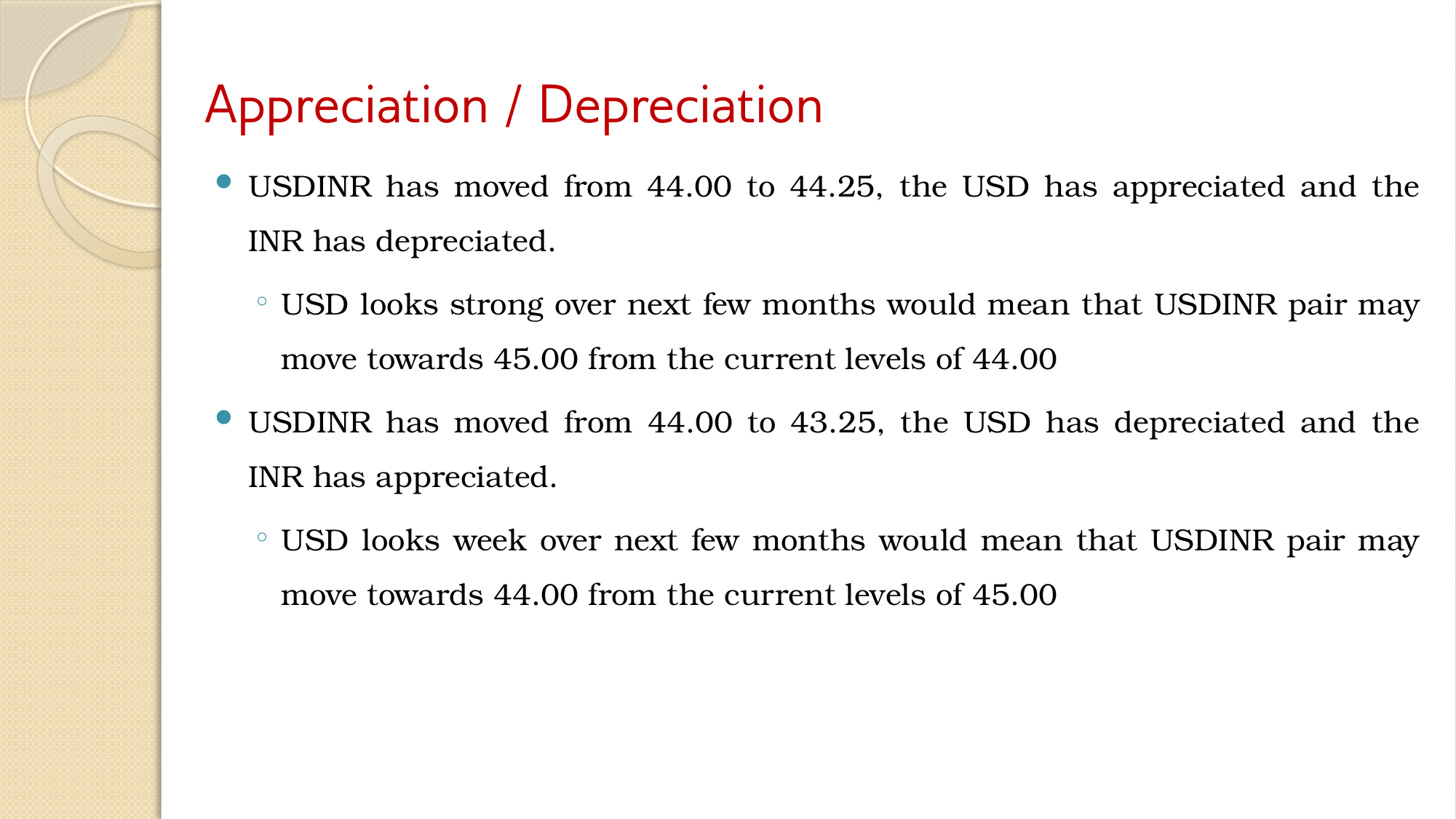

# Appreciation / Depreciation
USDINR has moved from 44.00 to 44.25, the USD has appreciated and the INR has depreciated.
USD looks strong over next few months would mean that USDINR pair may move towards 45.00 from the current levels of 44.00
USDINR has moved from 44.00 to 43.25, the USD has depreciated and the INR has appreciated.
USD looks week over next few months would mean that USDINR pair may move towards 44.00 from the current levels of 45.00